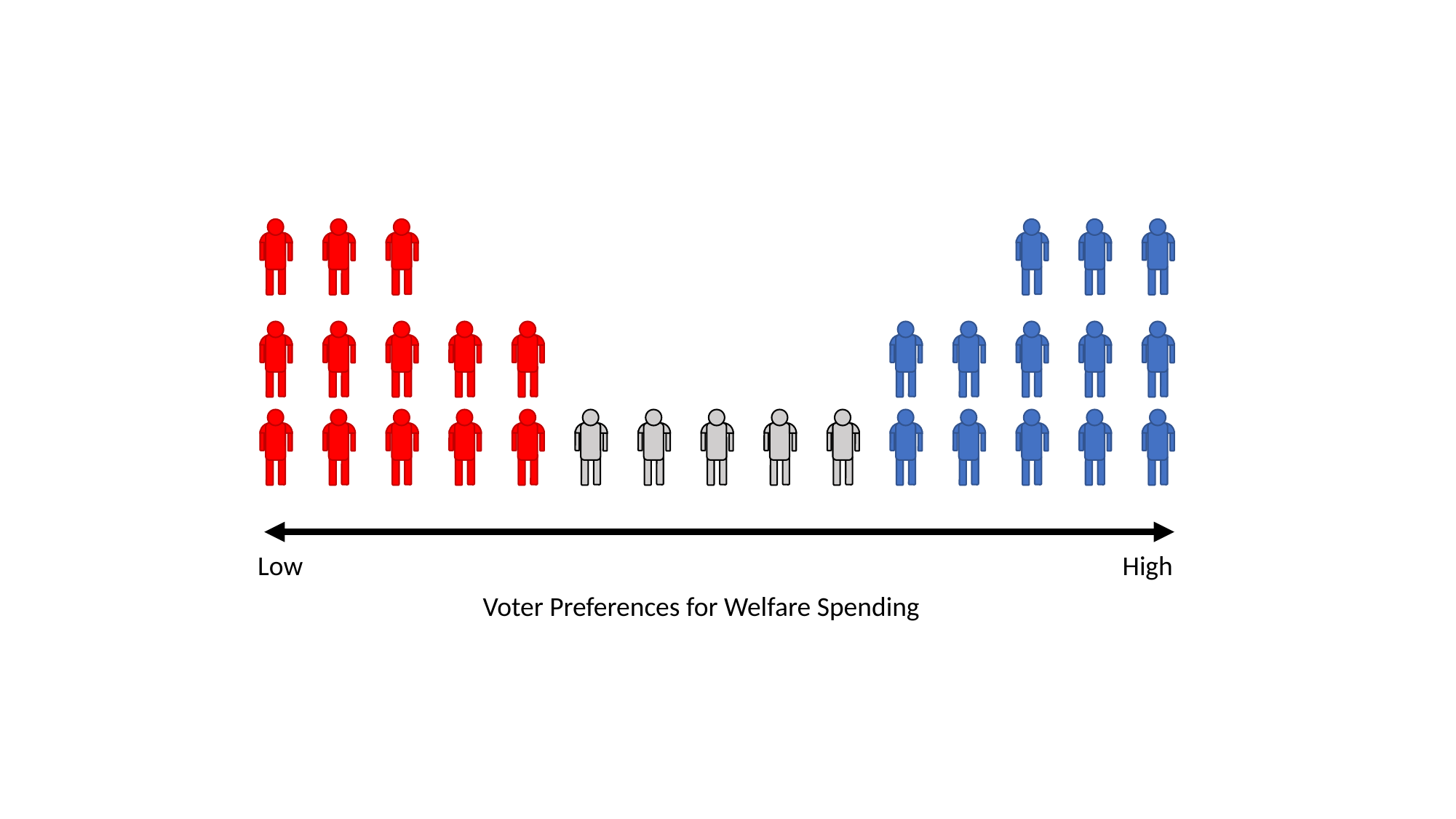

Low
High
Voter Preferences for Welfare Spending